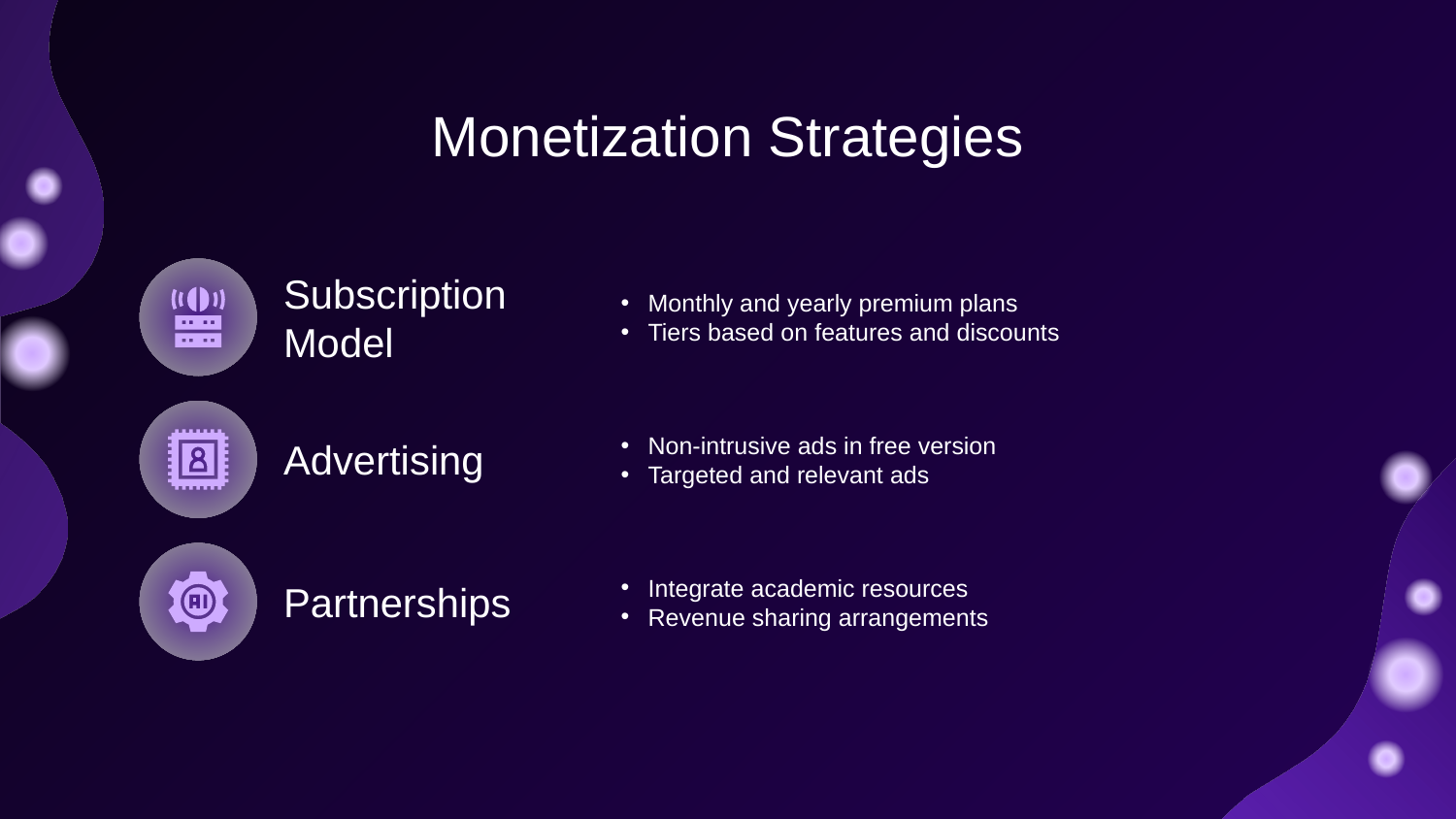

# Monetization Strategies

Subscription
Model
Monthly and yearly premium plans
Tiers based on features and discounts

Advertising
Non-intrusive ads in free version
Targeted and relevant ads

Partnerships
Integrate academic resources
Revenue sharing arrangements